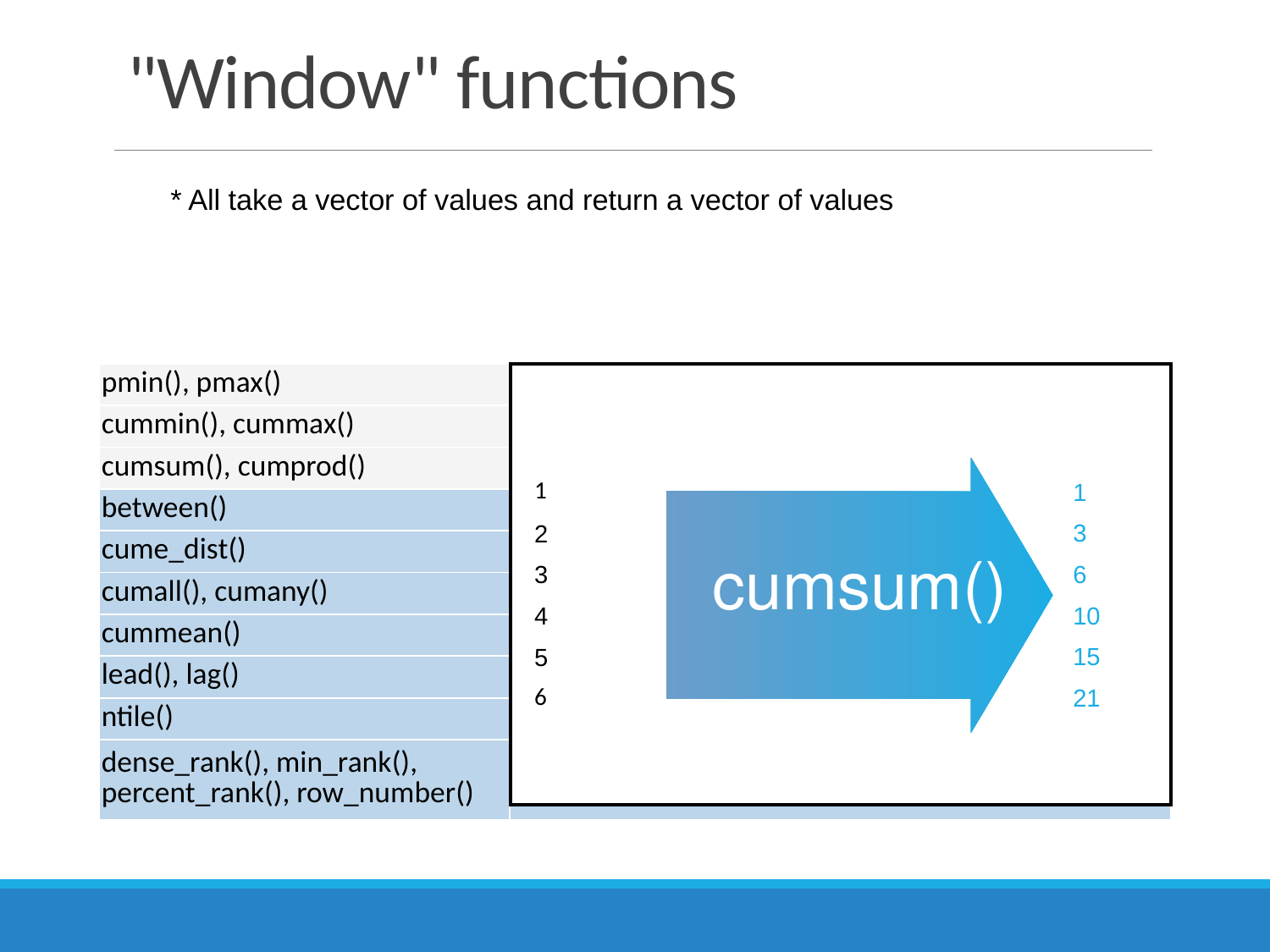

# "Window" functions
* All take a vector of values and return a vector of values

| pmin(), pmax() | Element-wise min and max |
| --- | --- |
| cummin(), cummax() | Cumulative min and max |
| cumsum(), cumprod() | Cumulative sum and product |
| between() | Are values between a and b? |
| cume\_dist() | Cumulative distribution of values |
| cumall(), cumany() | Cumulative all and any |
| cummean() | Cumulative mean |
| lead(), lag() | Copy with values one position |
| ntile() | Bin vector into n buckets |
| dense\_rank(), min\_rank(), percent\_rank(), row\_number() | Various ranking methods |

| 1 |
| --- |
| 3 |
| 6 |
| 10 |
| 15 |
| 21 |
| 1 |
| --- |
| 2 |
| 3 |
| 4 |
| 5 |
| 6 |
cumsum()